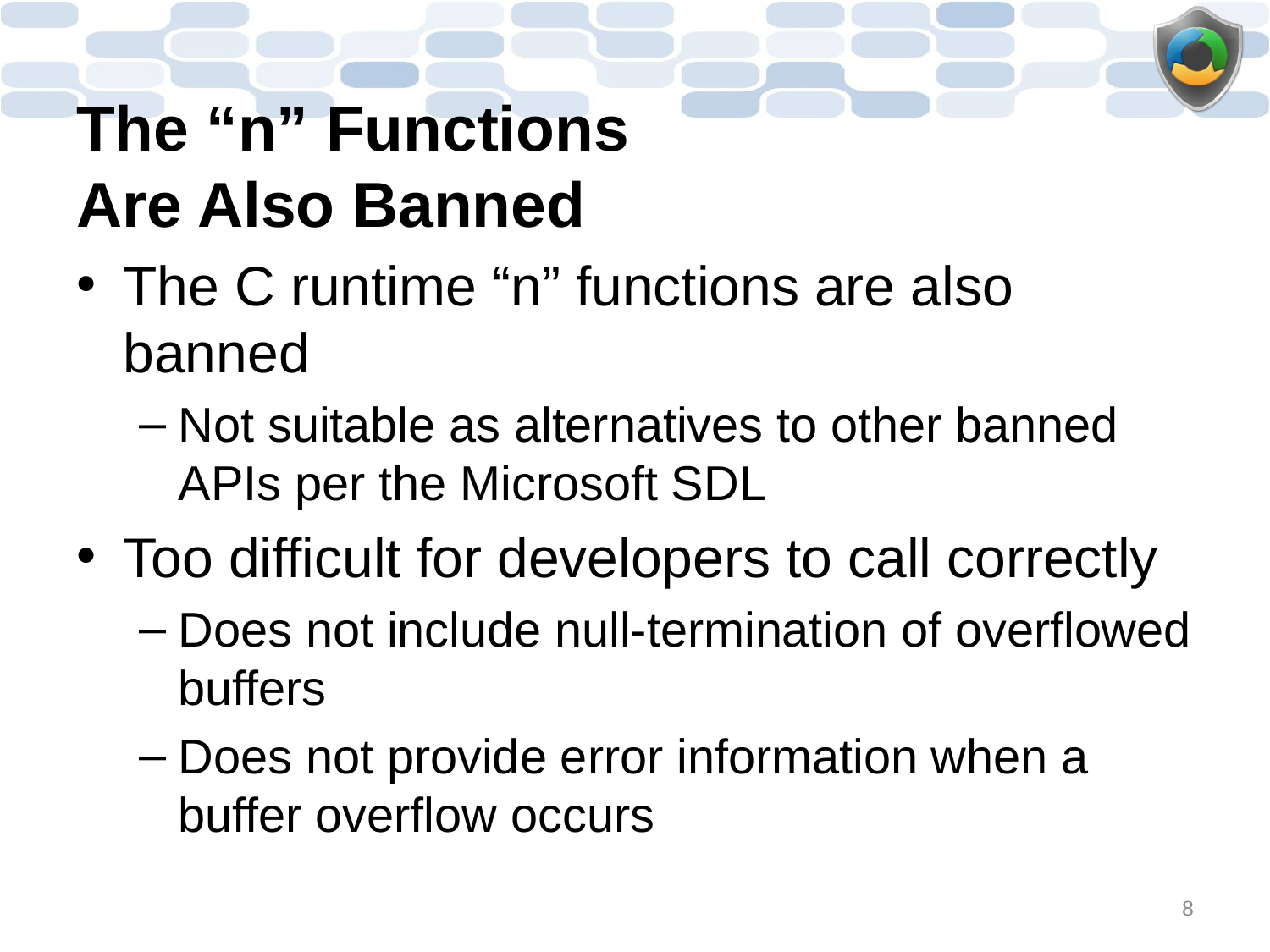

# The “n” Functions Are Also Banned
The C runtime “n” functions are also banned
Not suitable as alternatives to other banned APIs per the Microsoft SDL
Too difficult for developers to call correctly
Does not include null-termination of overflowed buffers
Does not provide error information when a buffer overflow occurs
8